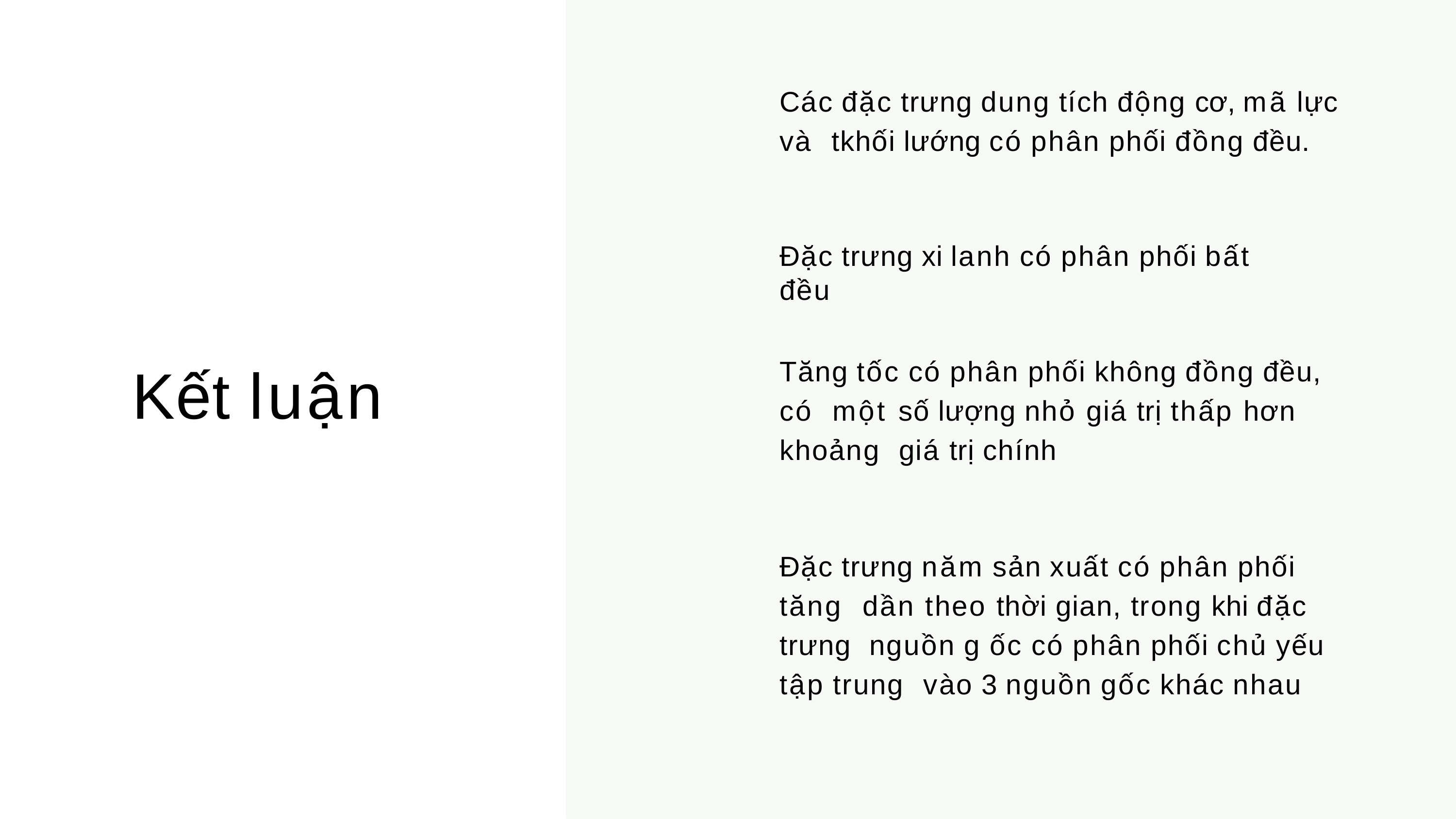

# Các đặc trưng dung tích động cơ, mã lực và  tkhối lướng có phân phối đồng đều.
Đặc trưng xi lanh có phân phối bất đều
Tăng tốc có phân phối không đồng đều, có  một số lượng nhỏ giá trị thấp hơn khoảng  giá trị chính
Kết luận
Đặc trưng năm sản xuất có phân phối tăng  dần theo thời gian, trong khi đặc trưng  nguồn g ốc có phân phối chủ yếu tập trung  vào 3 nguồn gốc khác nhau